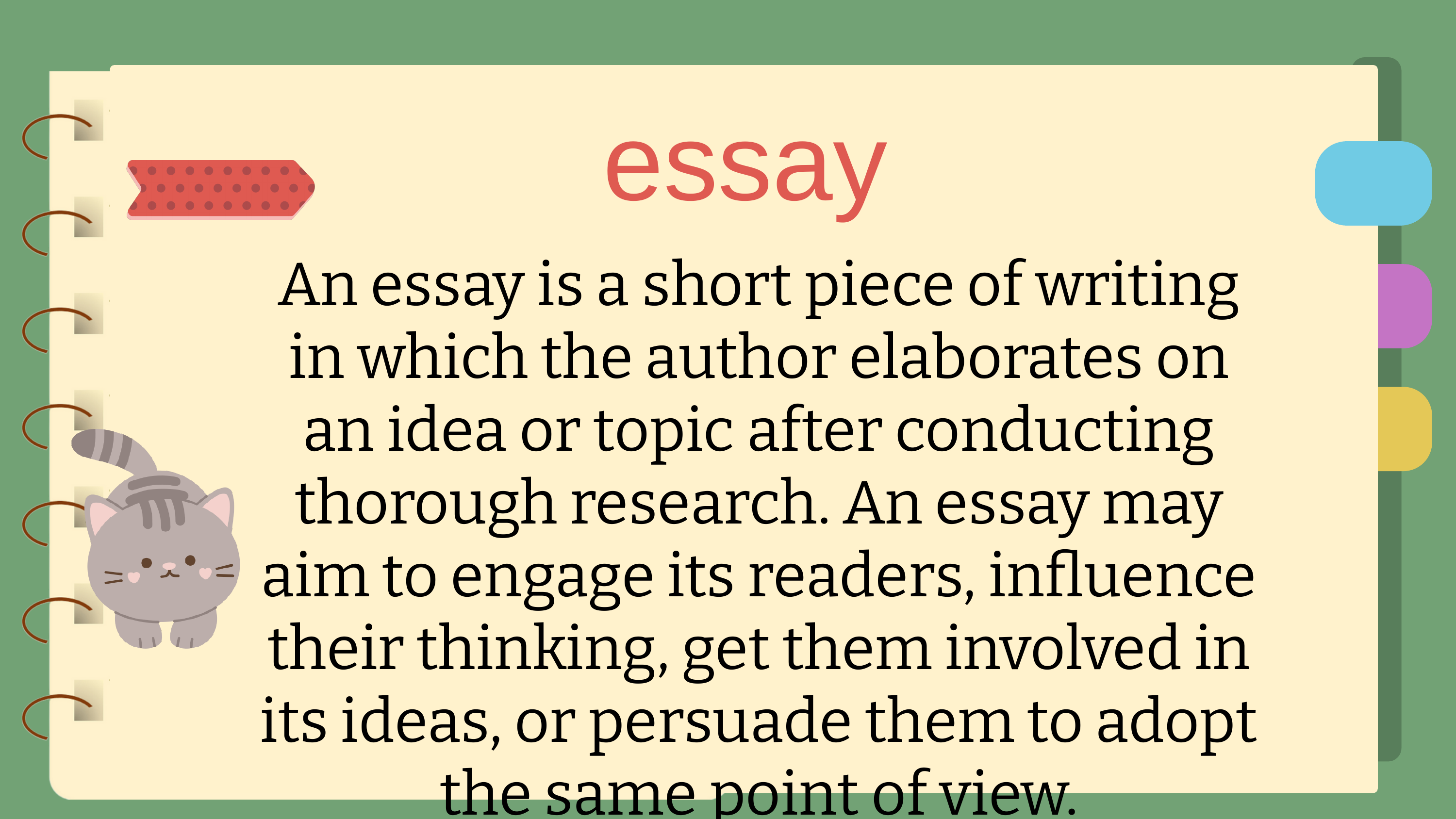

essay

An essay is a short piece of writing in which the author elaborates on an idea or topic after conducting thorough research. An essay may aim to engage its readers, influence their thinking, get them involved in its ideas, or persuade them to adopt the same point of view.